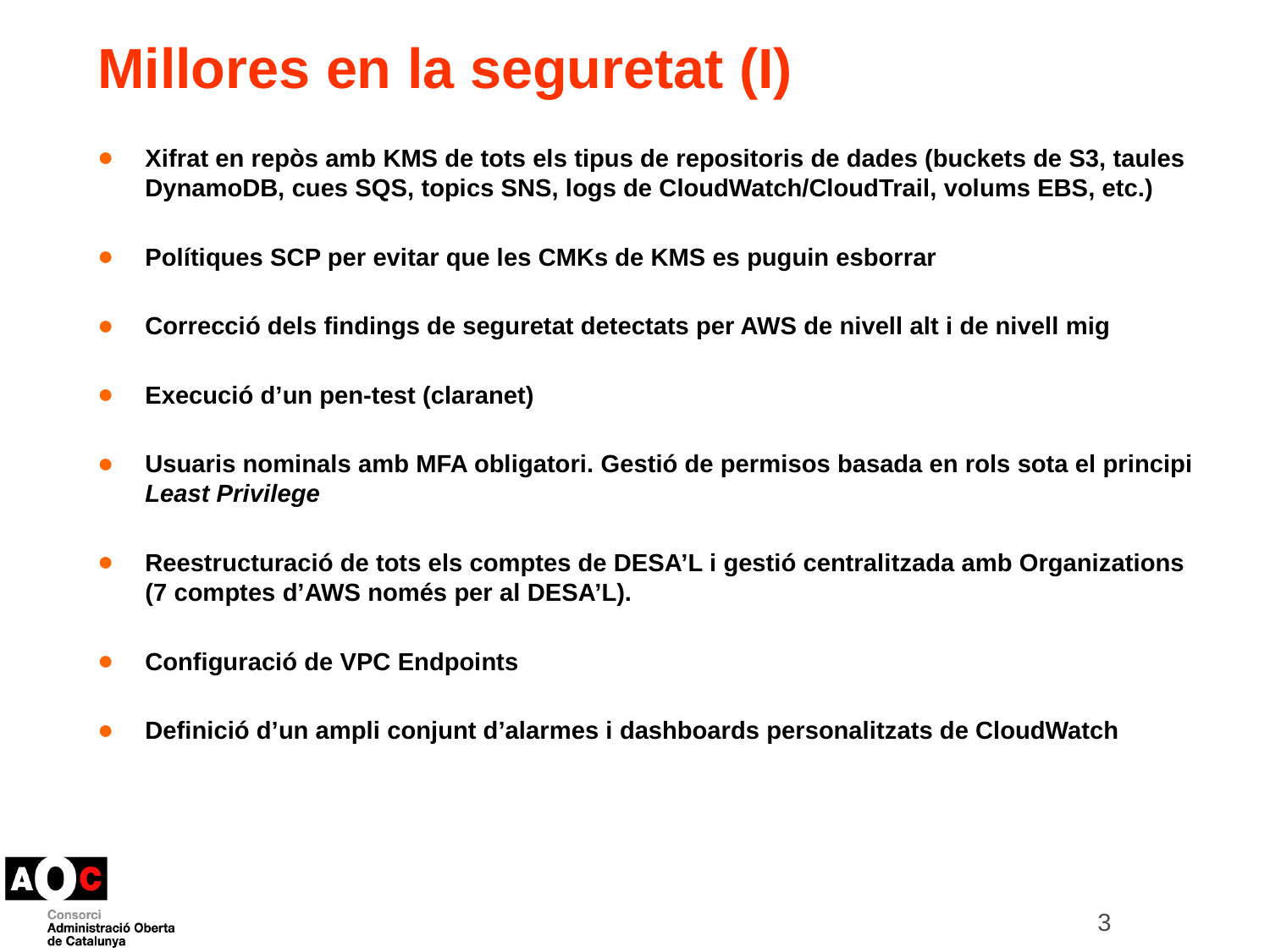

# Millores en la seguretat (I)
Xifrat en repòs amb KMS de tots els tipus de repositoris de dades (buckets de S3, taules DynamoDB, cues SQS, topics SNS, logs de CloudWatch/CloudTrail, volums EBS, etc.)

Polítiques SCP per evitar que les CMKs de KMS es puguin esborrar

Correcció dels findings de seguretat detectats per AWS de nivell alt i de nivell mig

Execució d’un pen-test (claranet)

Usuaris nominals amb MFA obligatori. Gestió de permisos basada en rols sota el principi Least Privilege

Reestructuració de tots els comptes de DESA’L i gestió centralitzada amb Organizations (7 comptes d’AWS només per al DESA’L).

Configuració de VPC Endpoints

Definició d’un ampli conjunt d’alarmes i dashboards personalitzats de CloudWatch

3